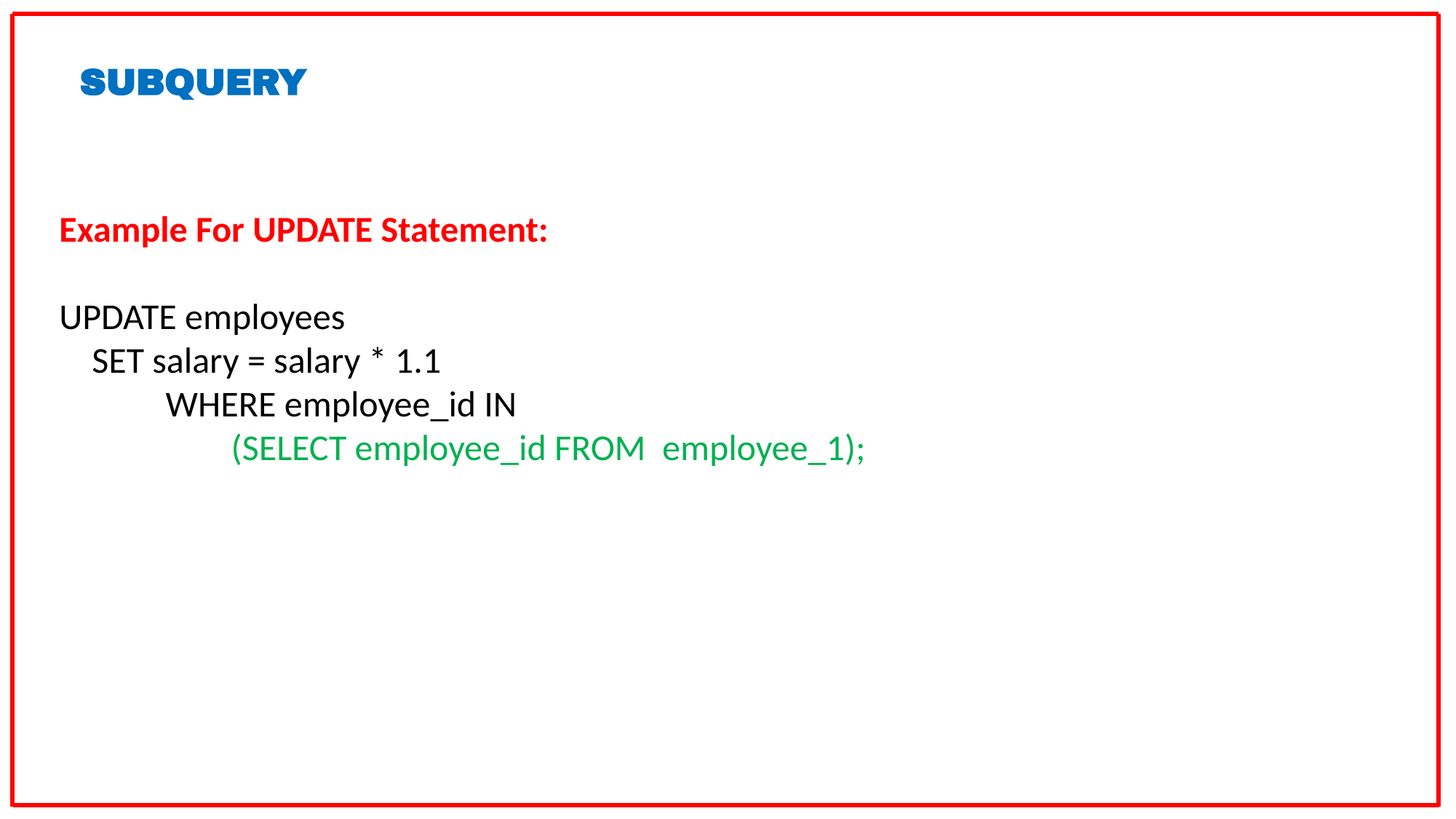

SUBQUERY
Example For UPDATE Statement:

UPDATE employees
    SET salary = salary * 1.1
             WHERE employee_id IN
                     (SELECT employee_id FROM  employee_1);